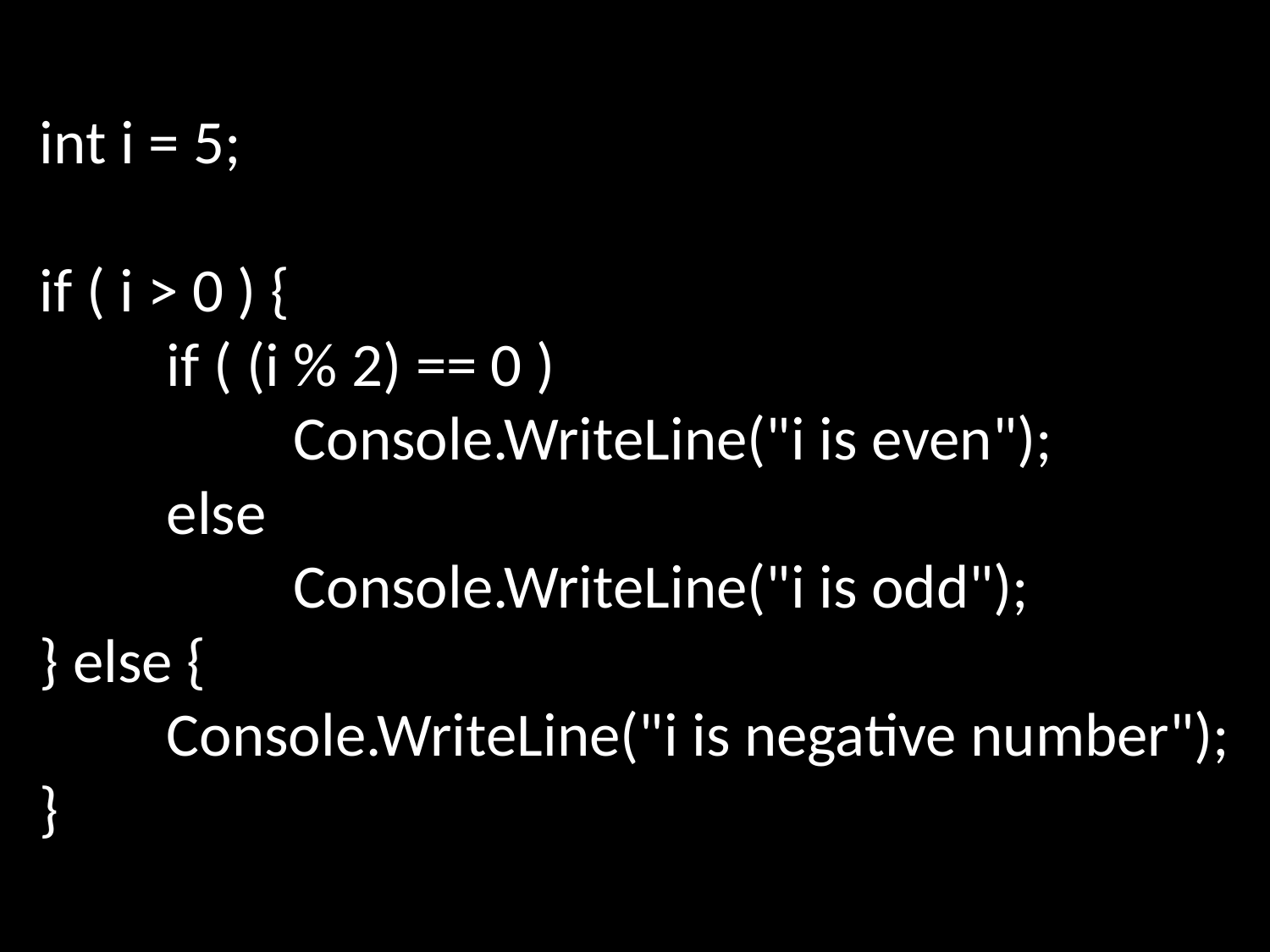

int i = 5;
if ( i > 0 ) {
	if ( (i % 2) == 0 )
		Console.WriteLine("i is even");
	else
		Console.WriteLine("i is odd");
} else {
	Console.WriteLine("i is negative number");
}